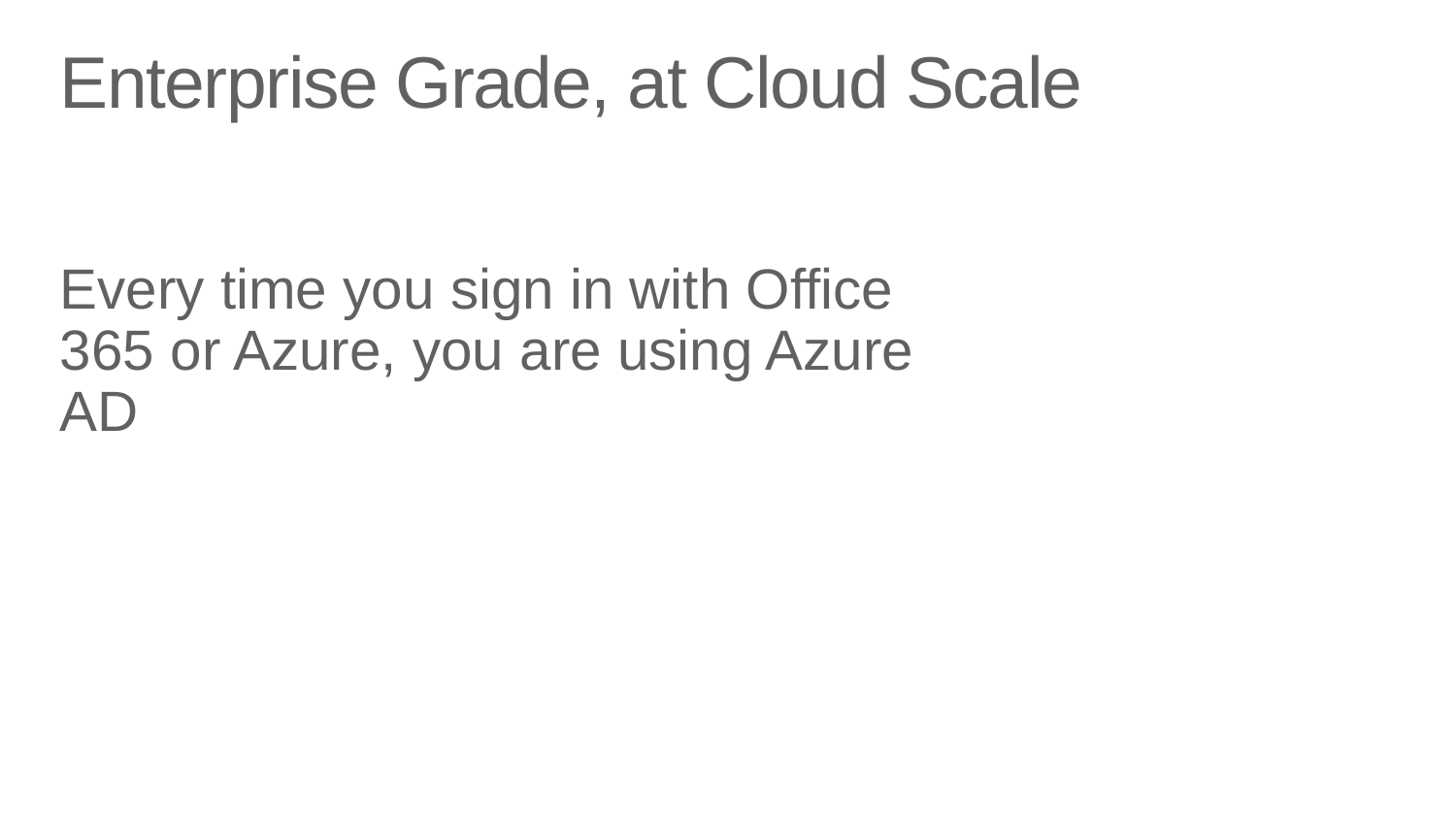

# Enterprise Grade, at Cloud Scale
Every time you sign in with Office 365 or Azure, you are using Azure AD